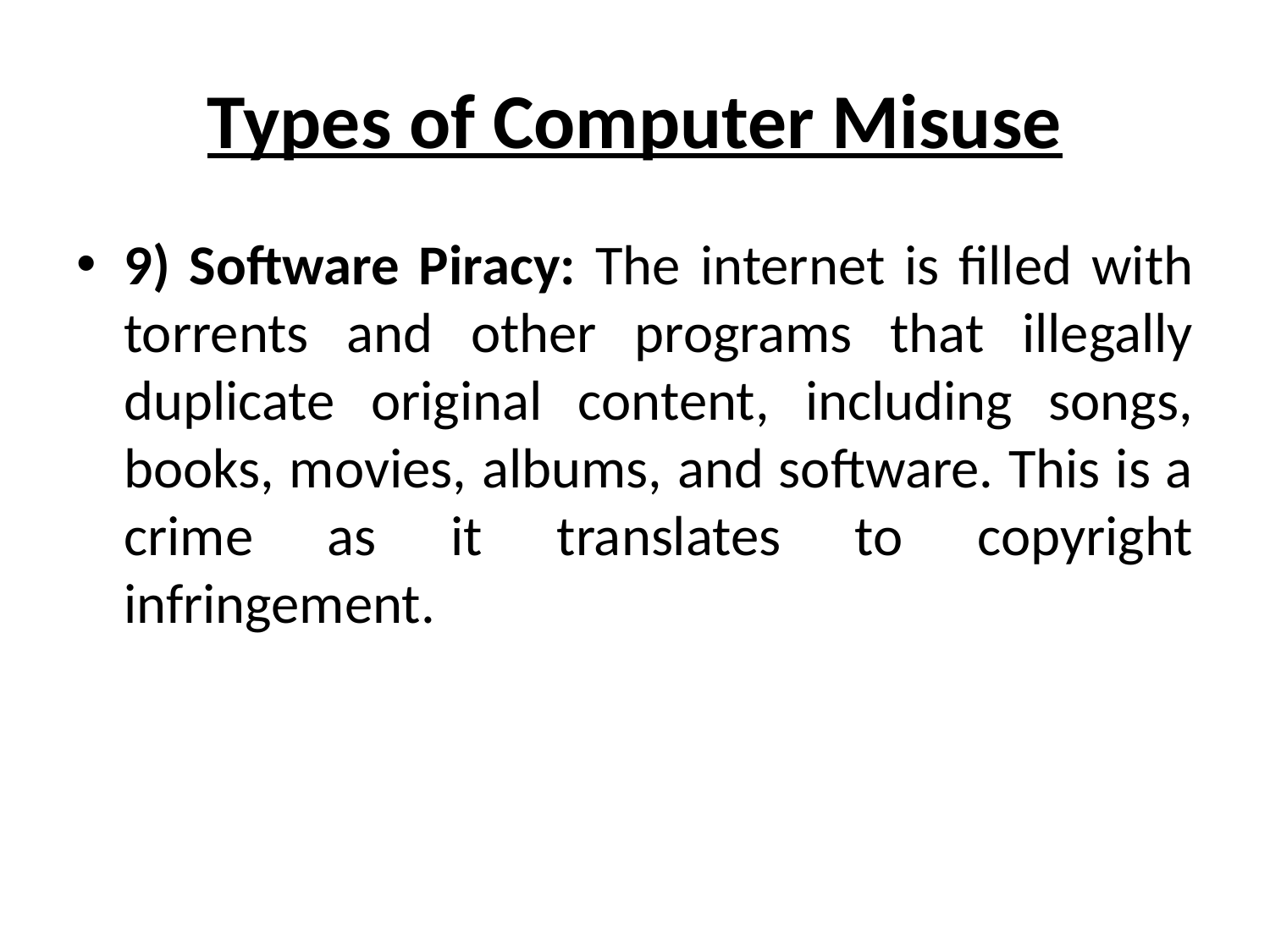

# Types of Computer Misuse
9) Software Piracy: The internet is filled with torrents and other programs that illegally duplicate original content, including songs, books, movies, albums, and software. This is a crime as it translates to copyright infringement.